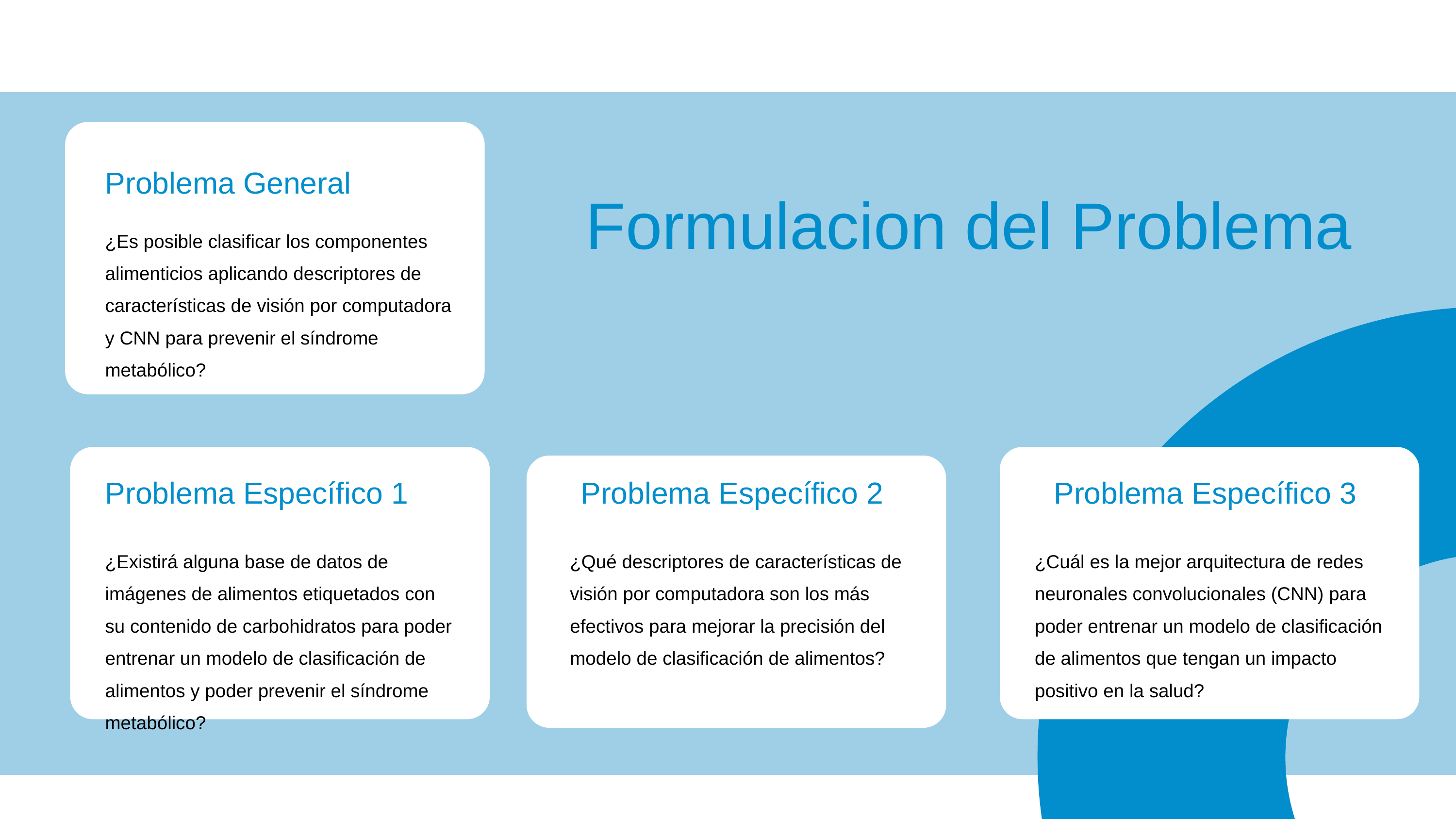

Problema General
Formulacion del Problema
¿Es posible clasificar los componentes alimenticios aplicando descriptores de características de visión por computadora y CNN para prevenir el síndrome metabólico?

Problema Específico 1
Problema Específico 2
Problema Específico 3
¿Existirá alguna base de datos de imágenes de alimentos etiquetados con su contenido de carbohidratos para poder entrenar un modelo de clasificación de alimentos y poder prevenir el síndrome metabólico?
¿Qué descriptores de características de visión por computadora son los más efectivos para mejorar la precisión del modelo de clasificación de alimentos?
¿Cuál es la mejor arquitectura de redes neuronales convolucionales (CNN) para poder entrenar un modelo de clasificación de alimentos que tengan un impacto positivo en la salud?